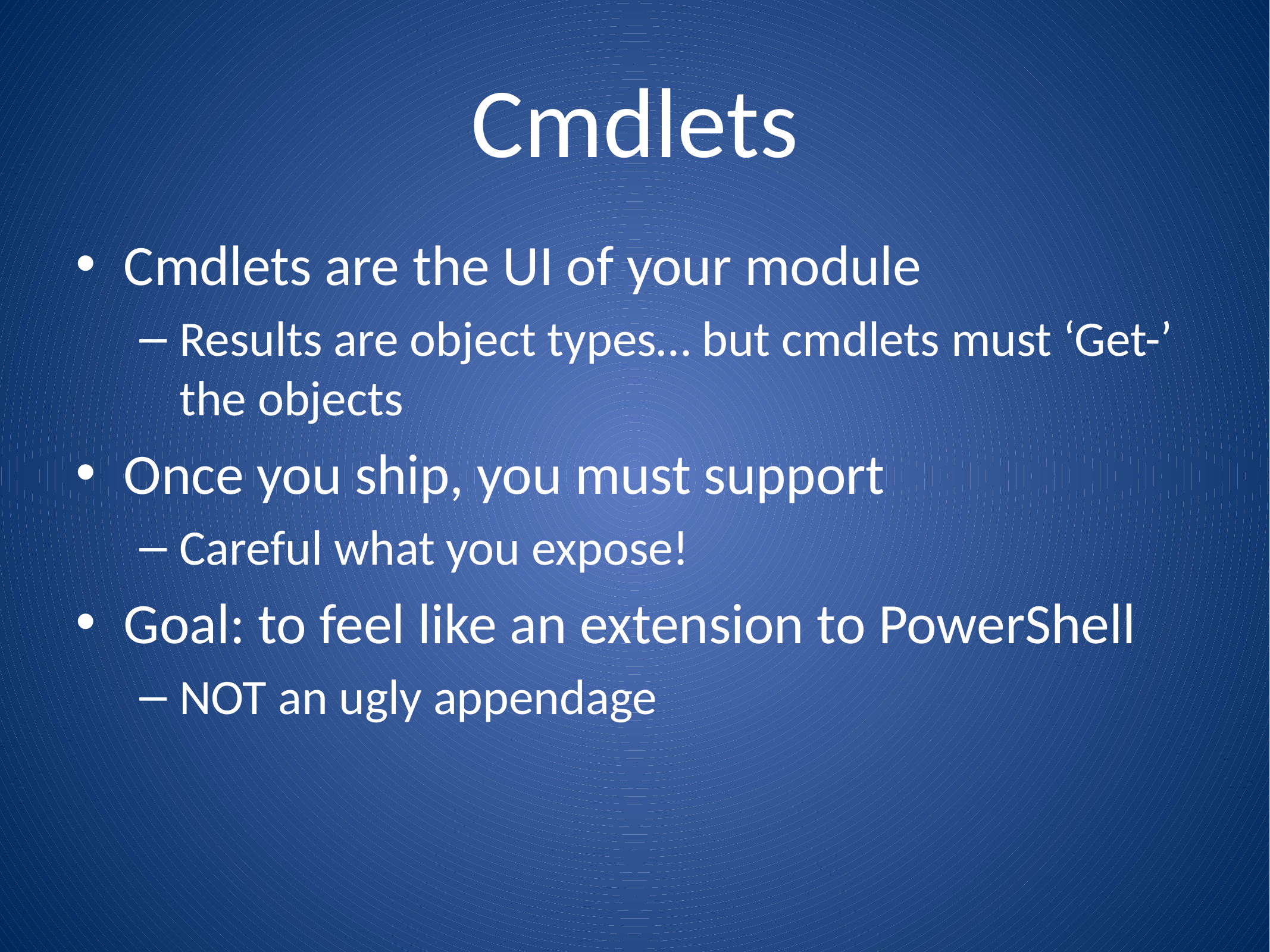

# Cmdlets
Cmdlets are the UI of your module
Results are object types… but cmdlets must ‘Get-’ the objects
Once you ship, you must support
Careful what you expose!
Goal: to feel like an extension to PowerShell
NOT an ugly appendage